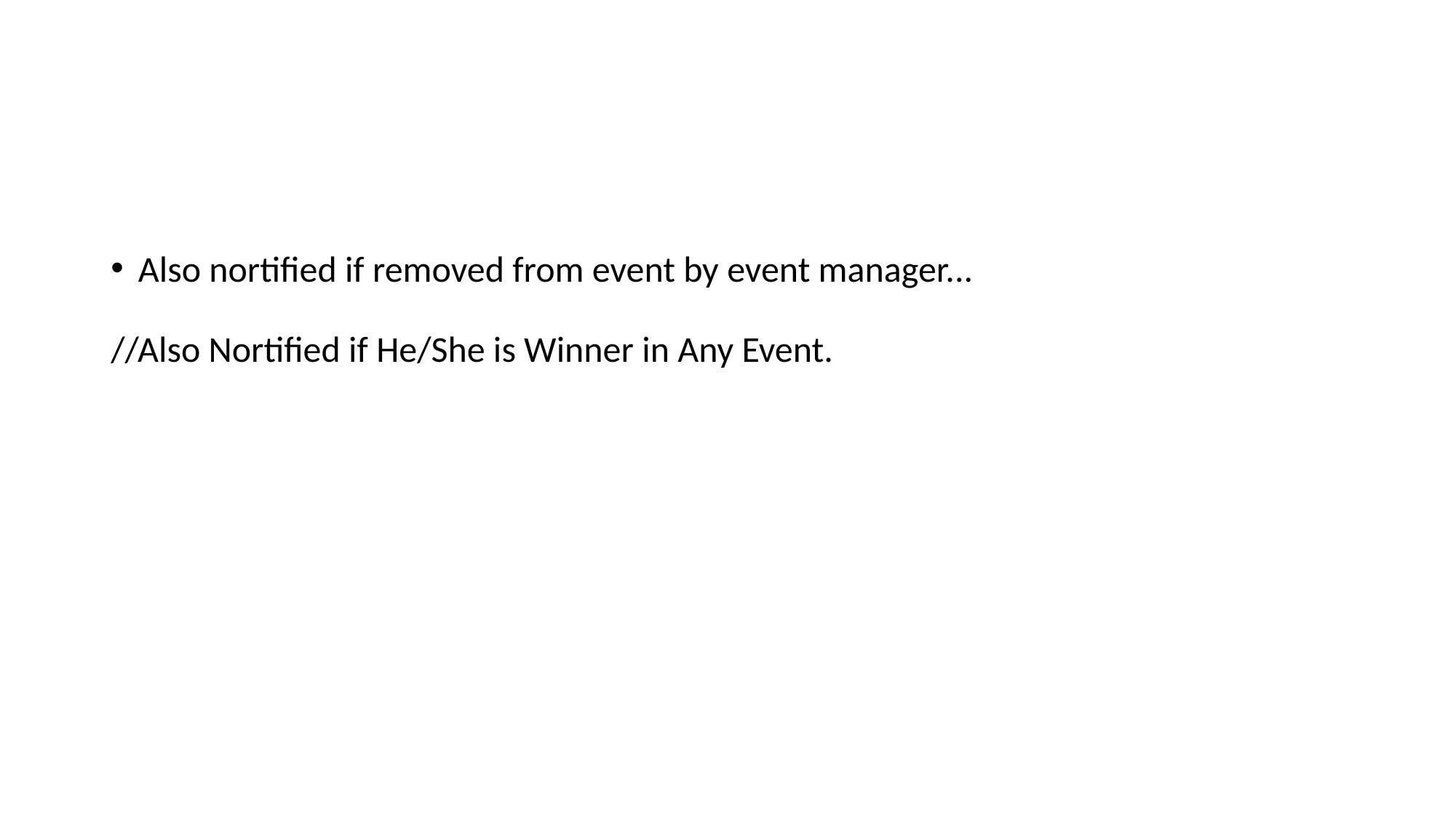

#
Also nortified if removed from event by event manager...
//Also Nortified if He/She is Winner in Any Event.